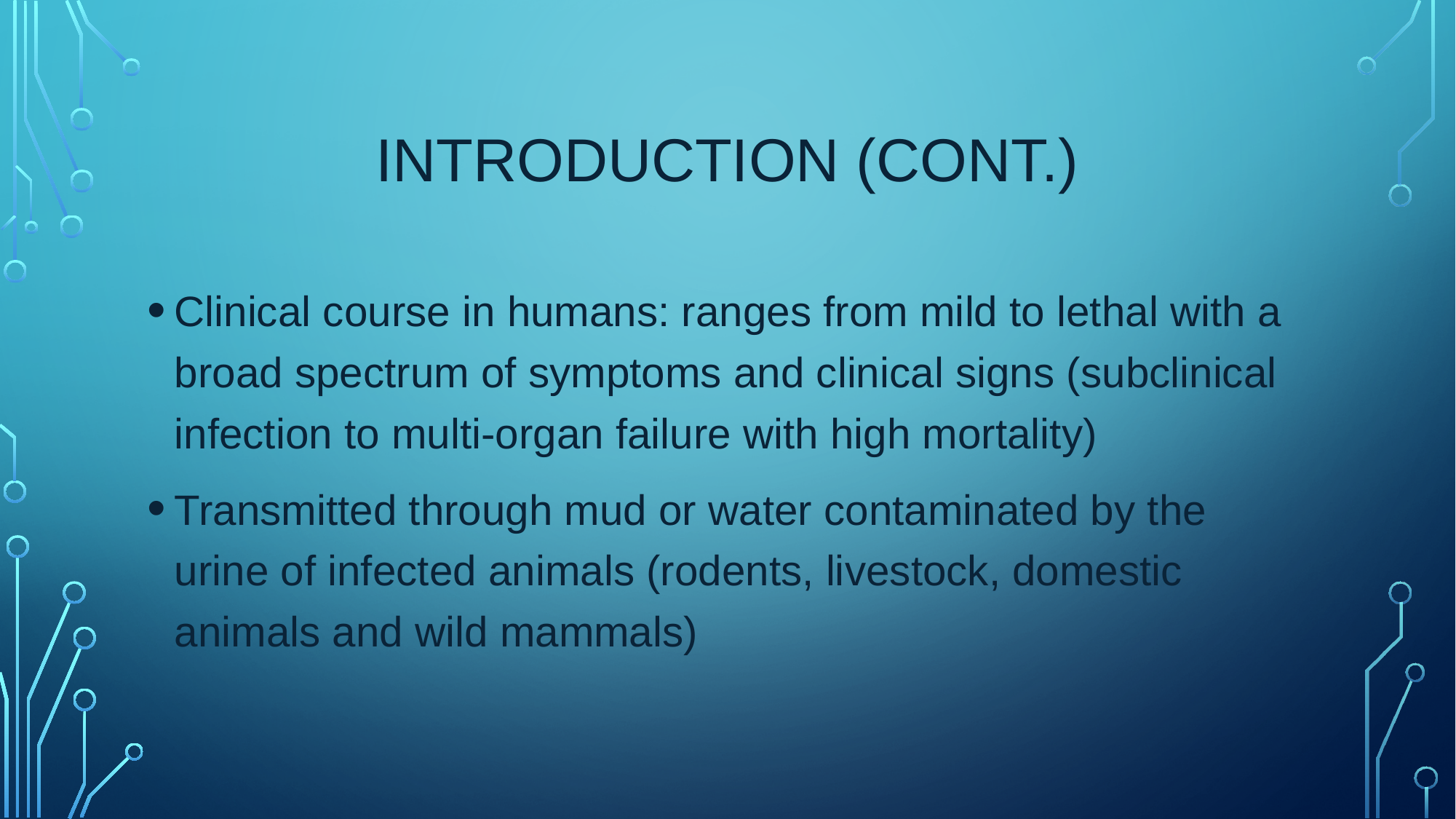

# Introduction (Cont.)
Clinical course in humans: ranges from mild to lethal with a broad spectrum of symptoms and clinical signs (subclinical infection to multi-organ failure with high mortality)
Transmitted through mud or water contaminated by the urine of infected animals (rodents, livestock, domestic animals and wild mammals)